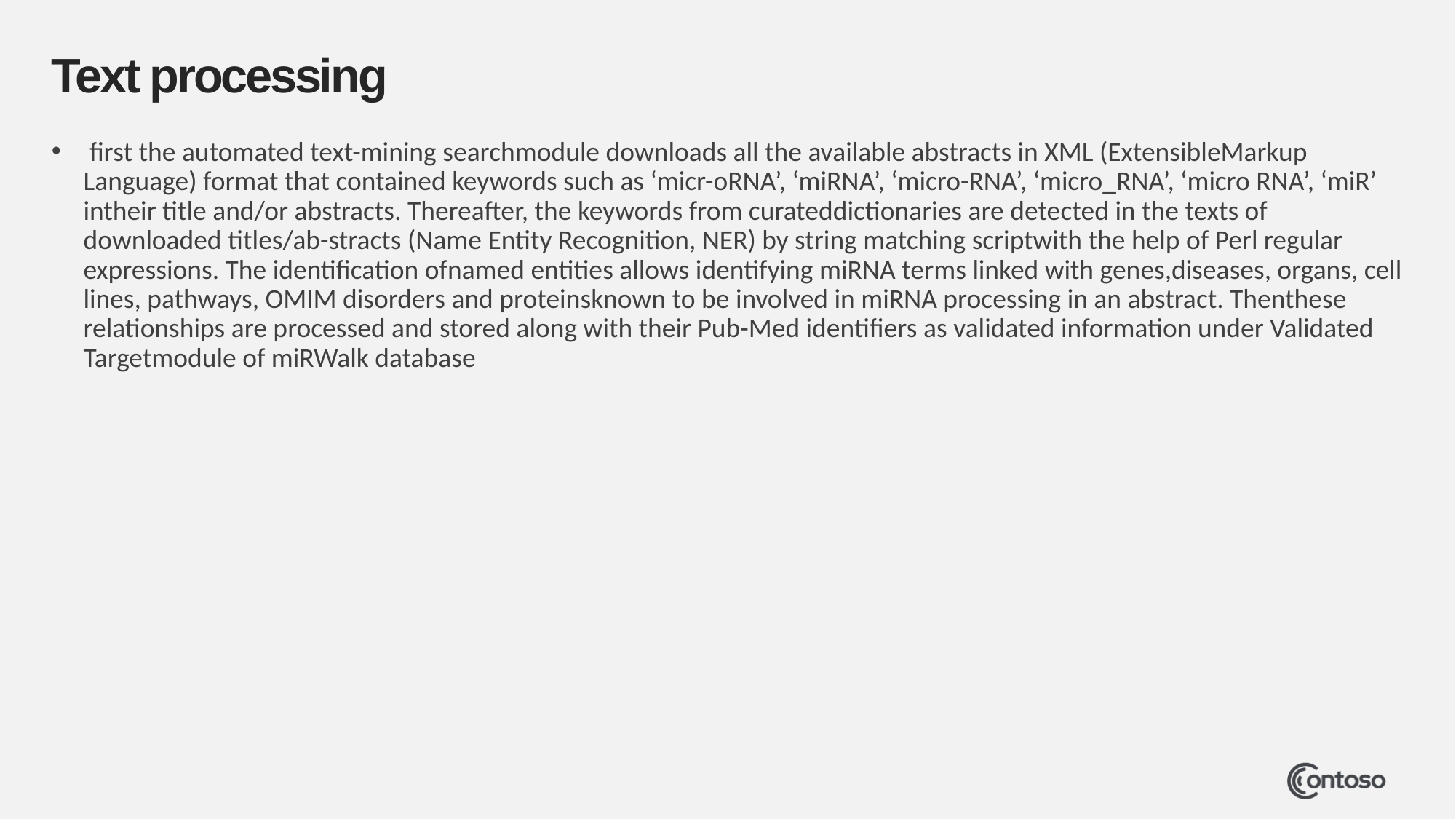

# Text processing
 first the automated text-mining searchmodule downloads all the available abstracts in XML (ExtensibleMarkup Language) format that contained keywords such as ‘micr-oRNA’, ‘miRNA’, ‘micro-RNA’, ‘micro_RNA’, ‘micro RNA’, ‘miR’ intheir title and/or abstracts. Thereafter, the keywords from curateddictionaries are detected in the texts of downloaded titles/ab-stracts (Name Entity Recognition, NER) by string matching scriptwith the help of Perl regular expressions. The identification ofnamed entities allows identifying miRNA terms linked with genes,diseases, organs, cell lines, pathways, OMIM disorders and proteinsknown to be involved in miRNA processing in an abstract. Thenthese relationships are processed and stored along with their Pub-Med identifiers as validated information under Validated Targetmodule of miRWalk database